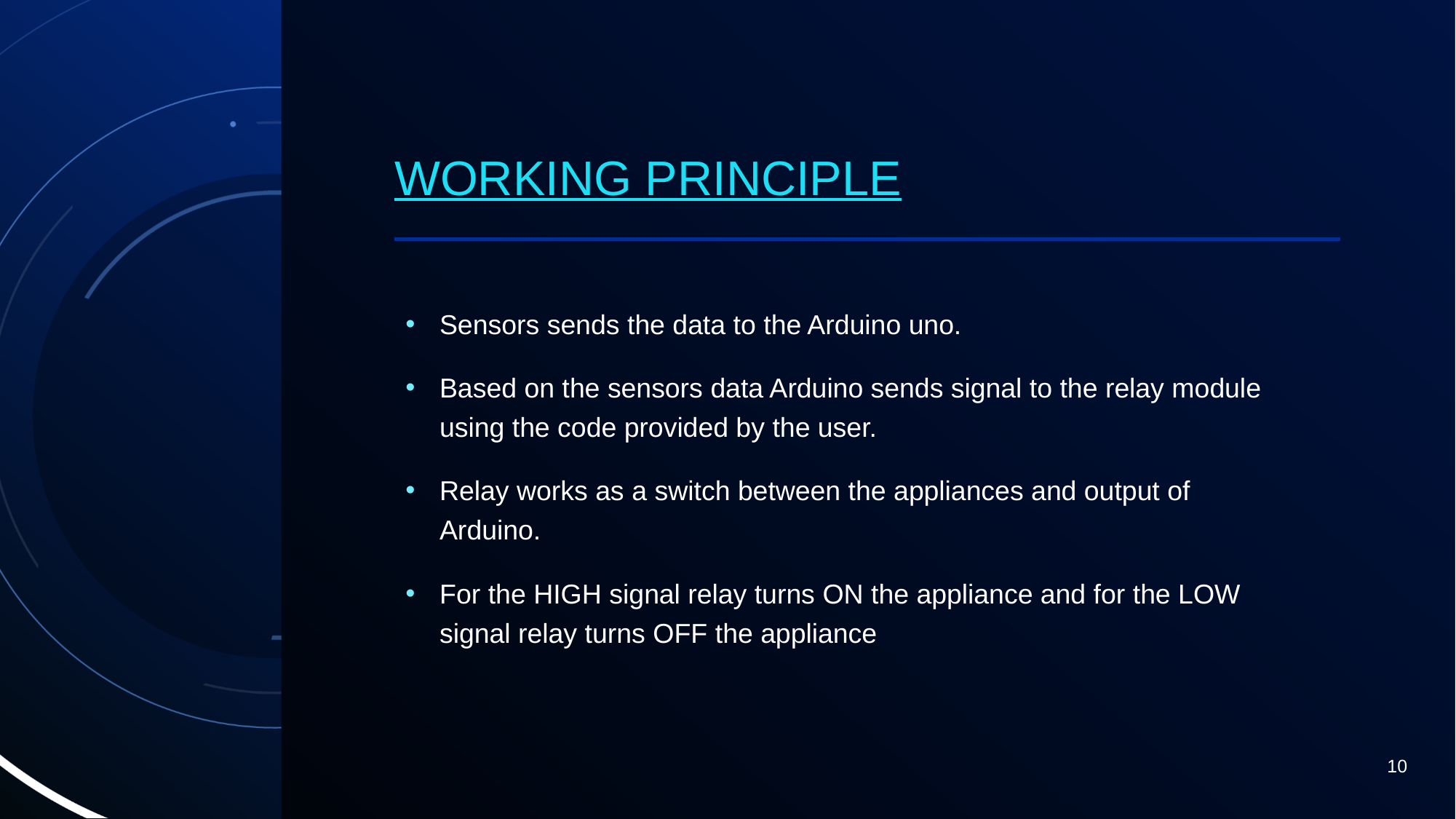

# WORKING PRINCIPLE
Sensors sends the data to the Arduino uno.
Based on the sensors data Arduino sends signal to the relay module using the code provided by the user.
Relay works as a switch between the appliances and output of Arduino.
For the HIGH signal relay turns ON the appliance and for the LOW signal relay turns OFF the appliance
10